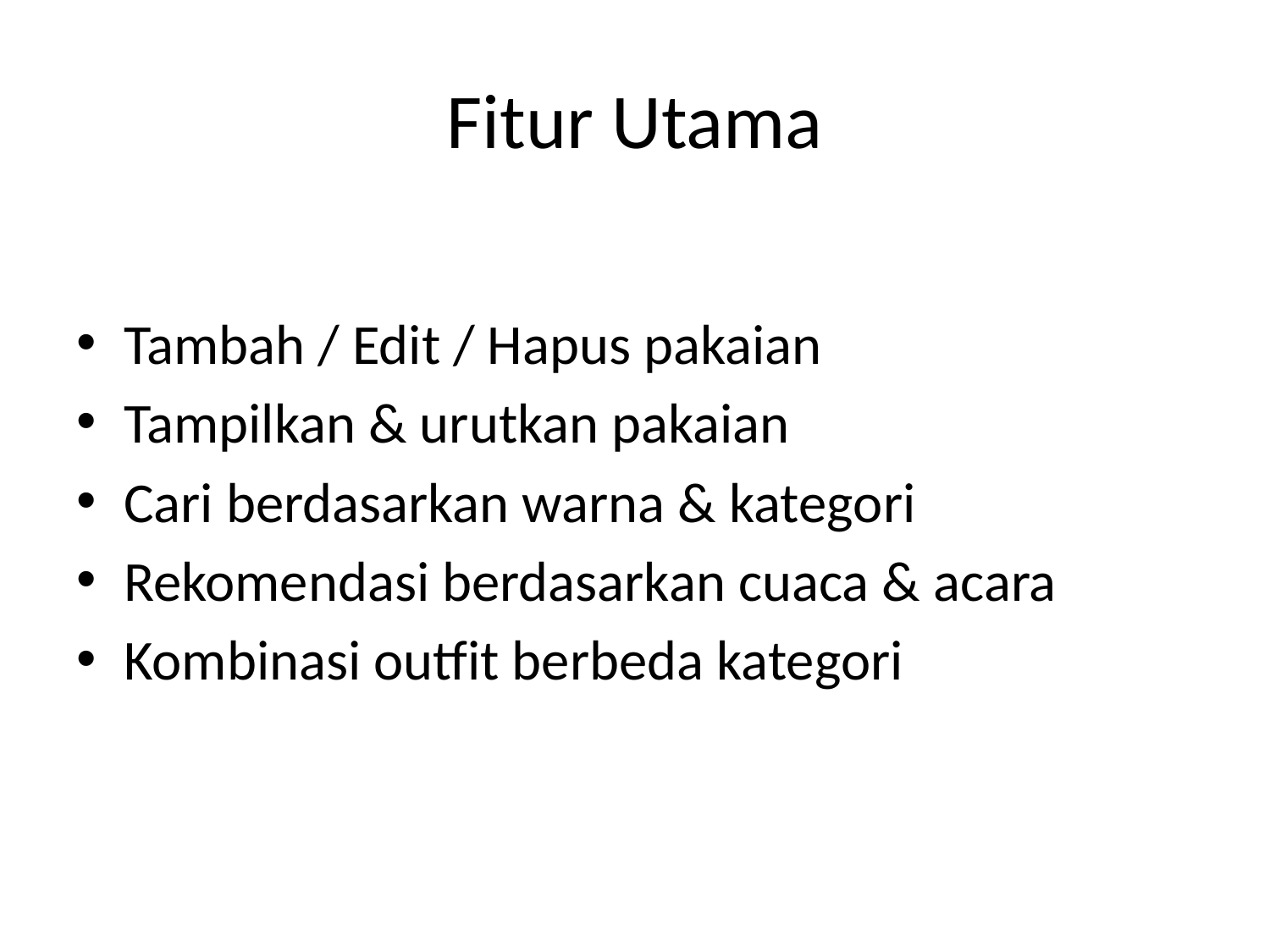

# Fitur Utama

Tambah / Edit / Hapus pakaian
Tampilkan & urutkan pakaian
Cari berdasarkan warna & kategori
Rekomendasi berdasarkan cuaca & acara
Kombinasi outfit berbeda kategori